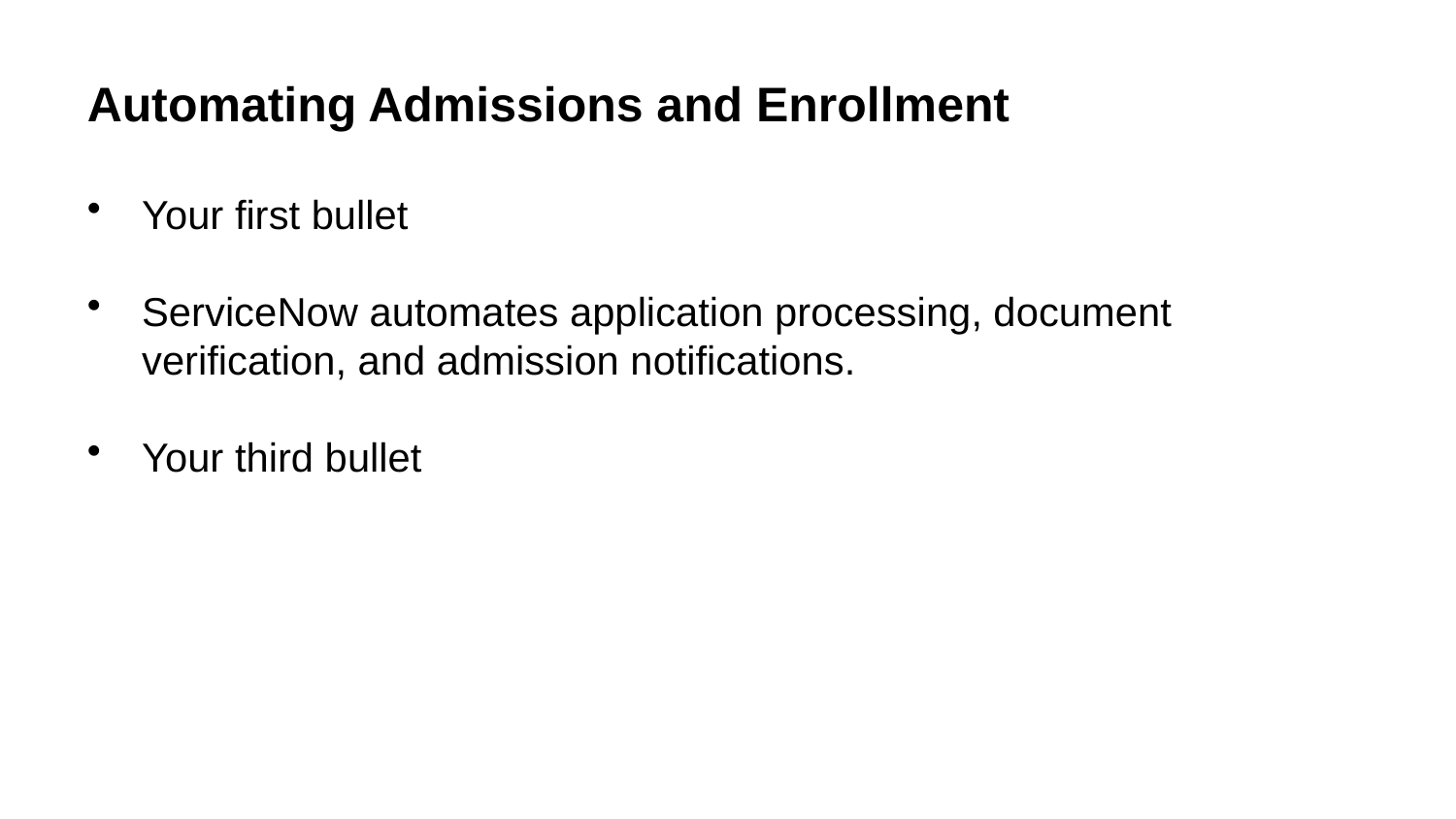

Automating Admissions and Enrollment
Your first bullet

ServiceNow automates application processing, document verification, and admission notifications.

Your third bullet